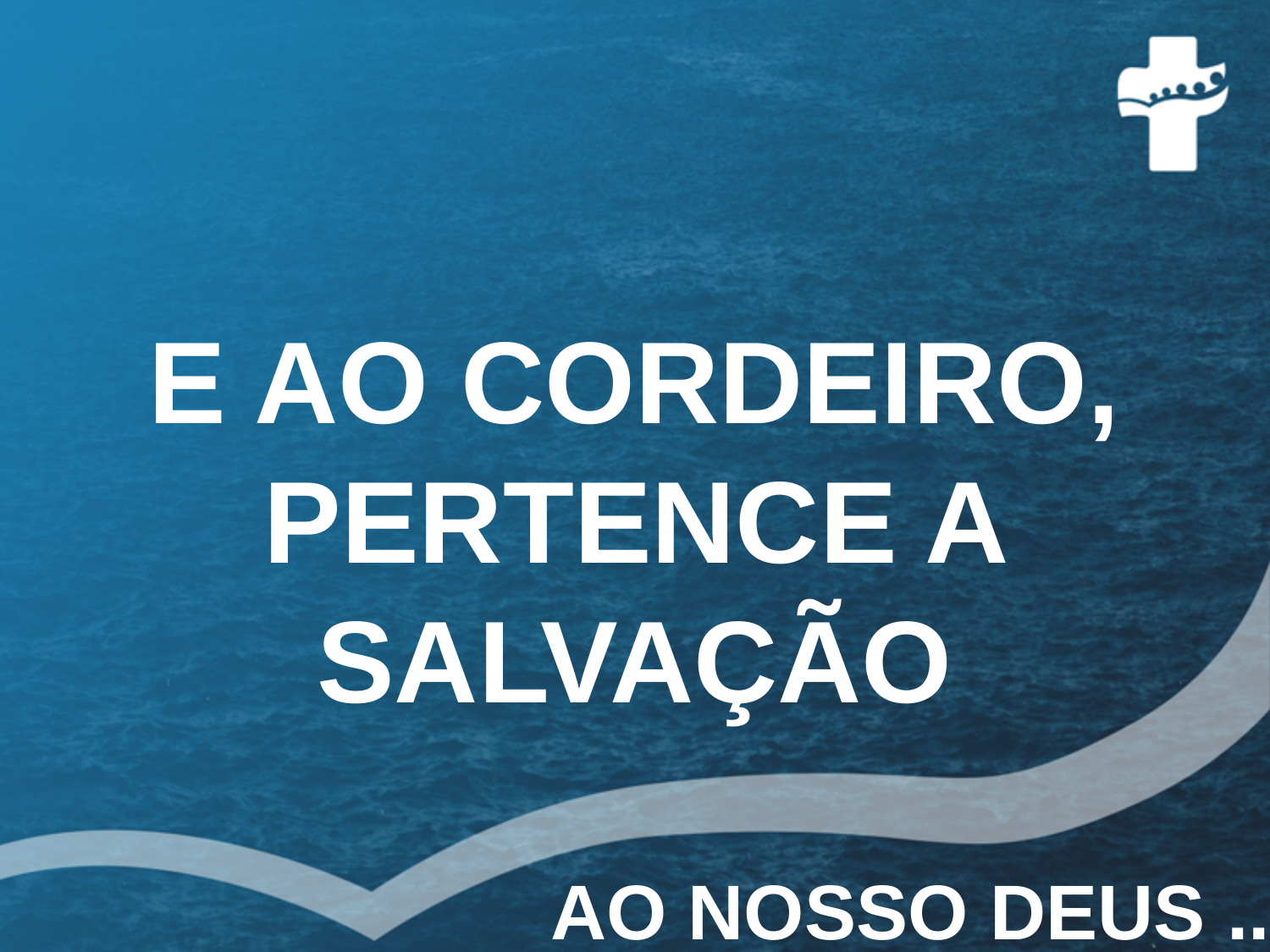

E AO CORDEIRO, PERTENCE A SALVAÇÃO
AO NOSSO DEUS ...